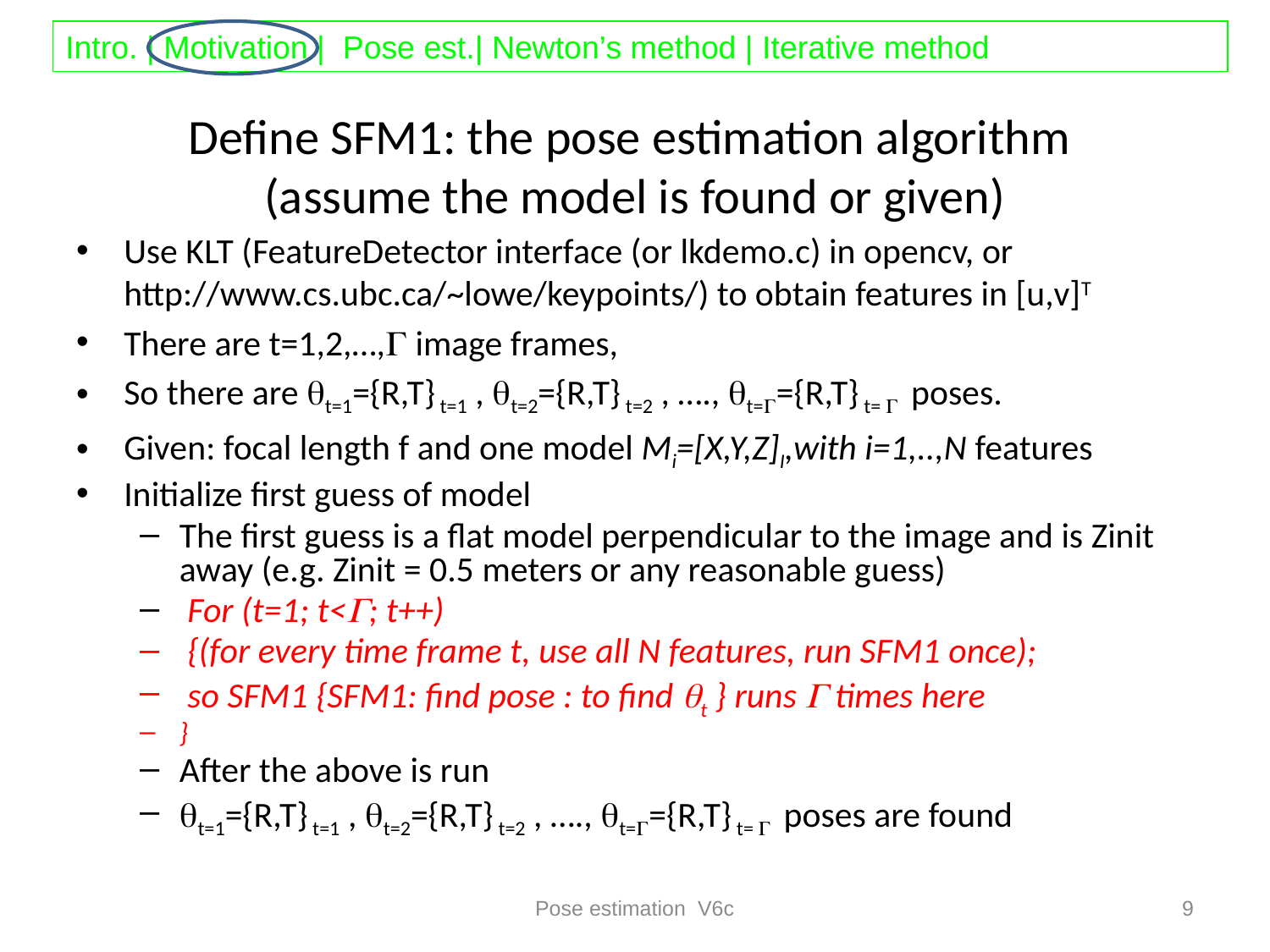

# Define SFM1: the pose estimation algorithm (assume the model is found or given)
Use KLT (FeatureDetector interface (or lkdemo.c) in opencv, or http://www.cs.ubc.ca/~lowe/keypoints/) to obtain features in [u,v]T
There are t=1,2,…,Γ image frames,
So there are θt=1={R,T} t=1 , θt=2={R,T} t=2 , …., θt=Γ={R,T} t= Γ  poses.
Given: focal length f and one model Mi=[X,Y,Z]I,with i=1,..,N features
Initialize first guess of model
The first guess is a flat model perpendicular to the image and is Zinit away (e.g. Zinit = 0.5 meters or any reasonable guess)
 For (t=1; t<Γ; t++)
 {(for every time frame t, use all N features, run SFM1 once);
 so SFM1 {SFM1: find pose : to find θt } runs Γ times here
}
After the above is run
θt=1={R,T} t=1 , θt=2={R,T} t=2 , …., θt=Γ={R,T} t= Γ  poses are found

Pose estimation  V6c
9